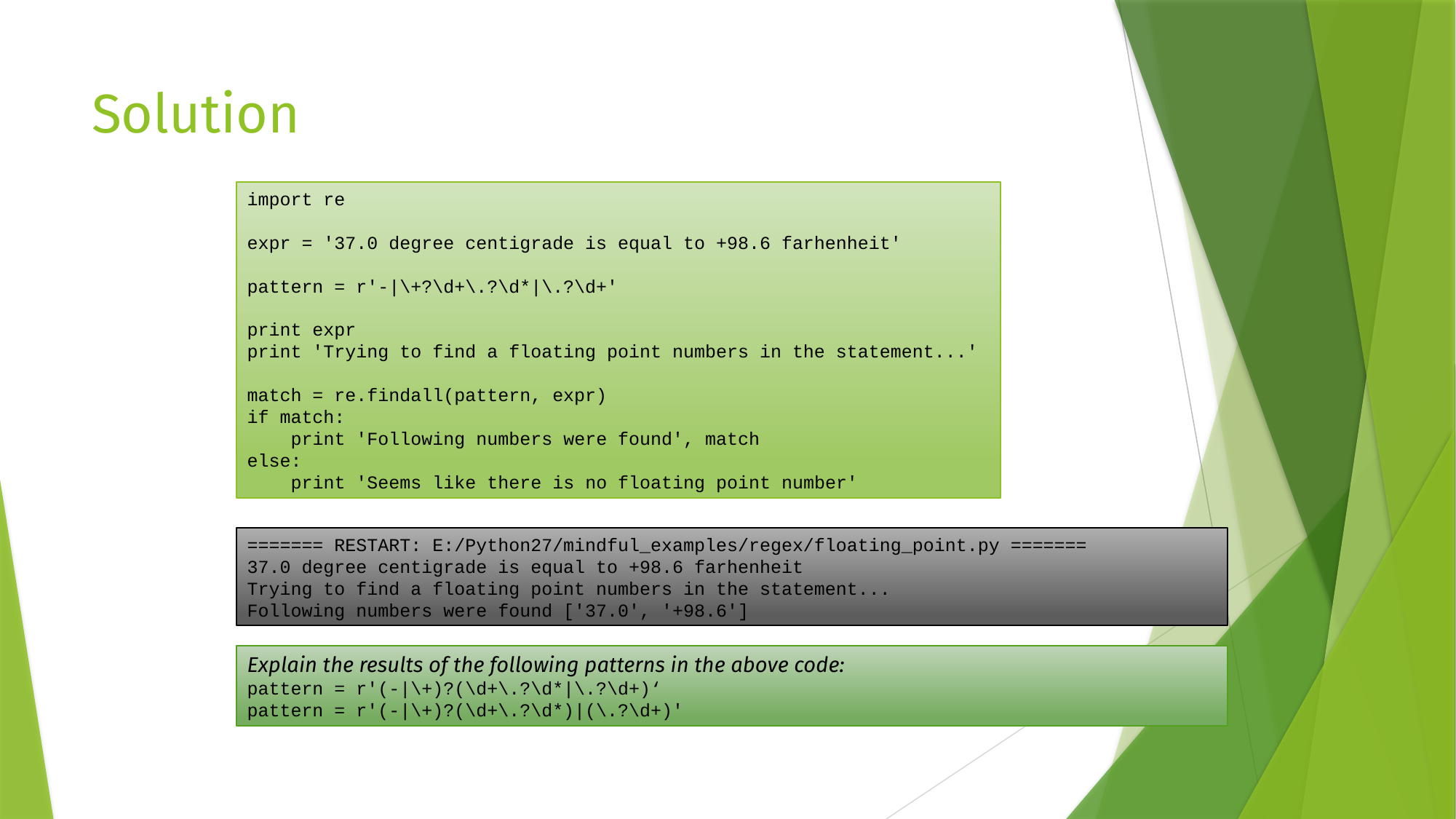

# Solution
import re

expr = '37.0 degree centigrade is equal to +98.6 farhenheit'

pattern = r'-|\+?\d+\.?\d*|\.?\d+'

print expr
print 'Trying to find a floating point numbers in the statement...'

match = re.findall(pattern, expr)
if match:
    print 'Following numbers were found', match
else:
    print 'Seems like there is no floating point number'
======= RESTART: E:/Python27/mindful_examples/regex/floating_point.py =======
37.0 degree centigrade is equal to +98.6 farhenheit
Trying to find a floating point numbers in the statement...
Following numbers were found ['37.0', '+98.6']
Explain the results of the following patterns in the above code:
pattern = r'(-|\+)?(\d+\.?\d*|\.?\d+)‘
pattern = r'(-|\+)?(\d+\.?\d*)|(\.?\d+)'